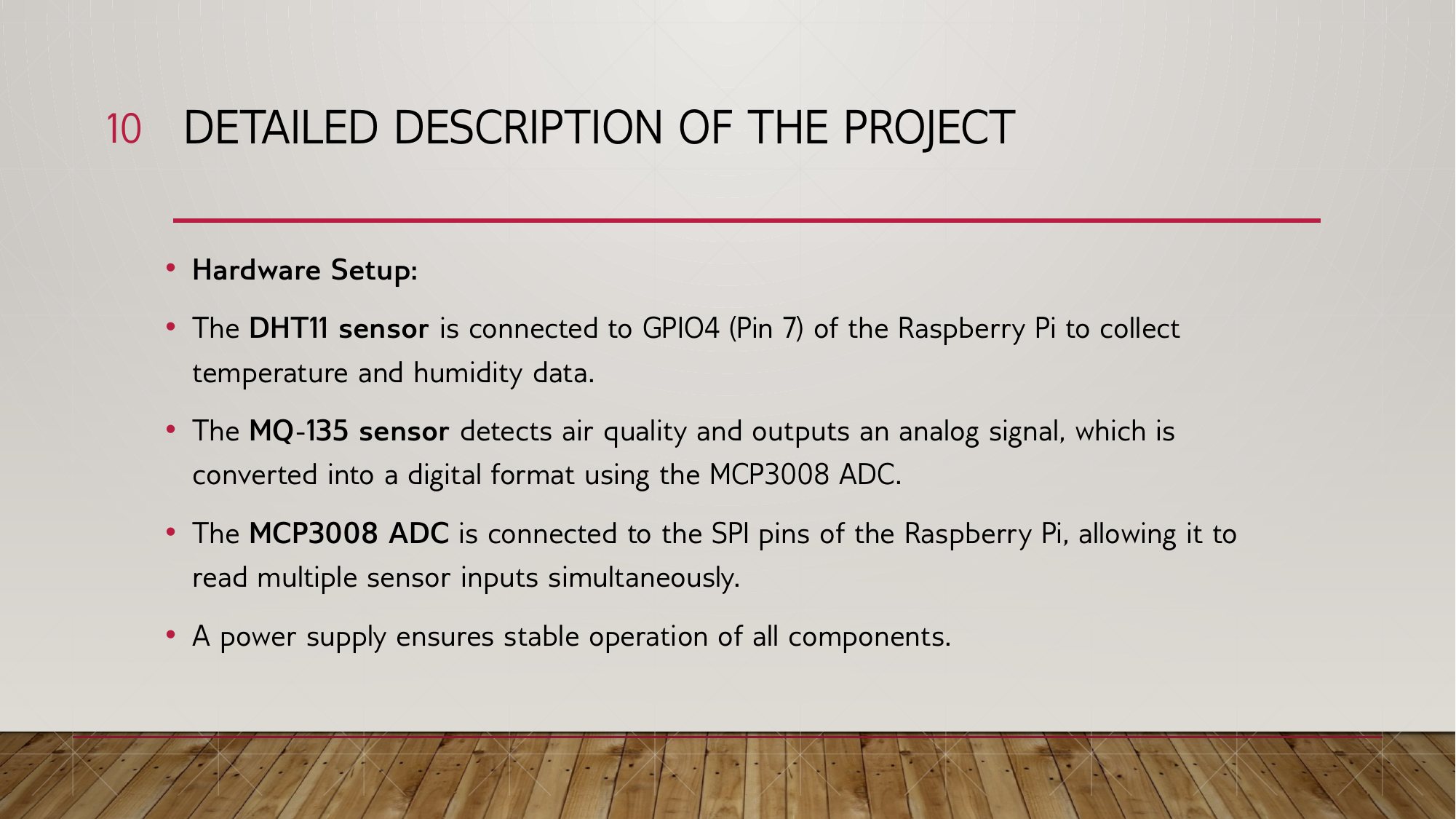

10
# Detailed Description of the Project
Hardware Setup:
The DHT11 sensor is connected to GPIO4 (Pin 7) of the Raspberry Pi to collect temperature and humidity data.
The MQ-135 sensor detects air quality and outputs an analog signal, which is converted into a digital format using the MCP3008 ADC.
The MCP3008 ADC is connected to the SPI pins of the Raspberry Pi, allowing it to read multiple sensor inputs simultaneously.
A power supply ensures stable operation of all components.